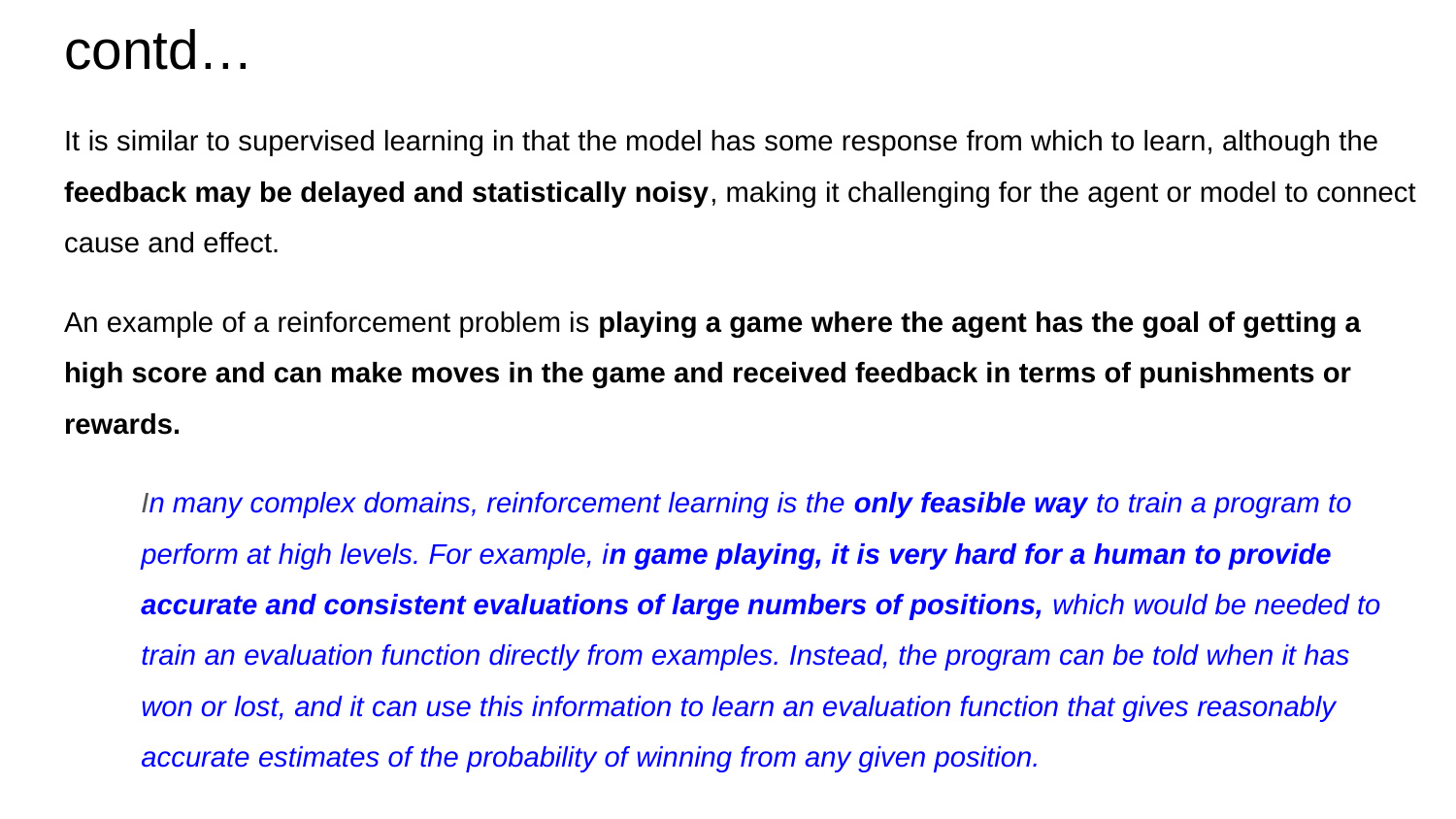

# contd…
It is similar to supervised learning in that the model has some response from which to learn, although the feedback may be delayed and statistically noisy, making it challenging for the agent or model to connect cause and effect.
An example of a reinforcement problem is playing a game where the agent has the goal of getting a high score and can make moves in the game and received feedback in terms of punishments or rewards.
In many complex domains, reinforcement learning is the only feasible way to train a program to perform at high levels. For example, in game playing, it is very hard for a human to provide accurate and consistent evaluations of large numbers of positions, which would be needed to train an evaluation function directly from examples. Instead, the program can be told when it has won or lost, and it can use this information to learn an evaluation function that gives reasonably accurate estimates of the probability of winning from any given position.